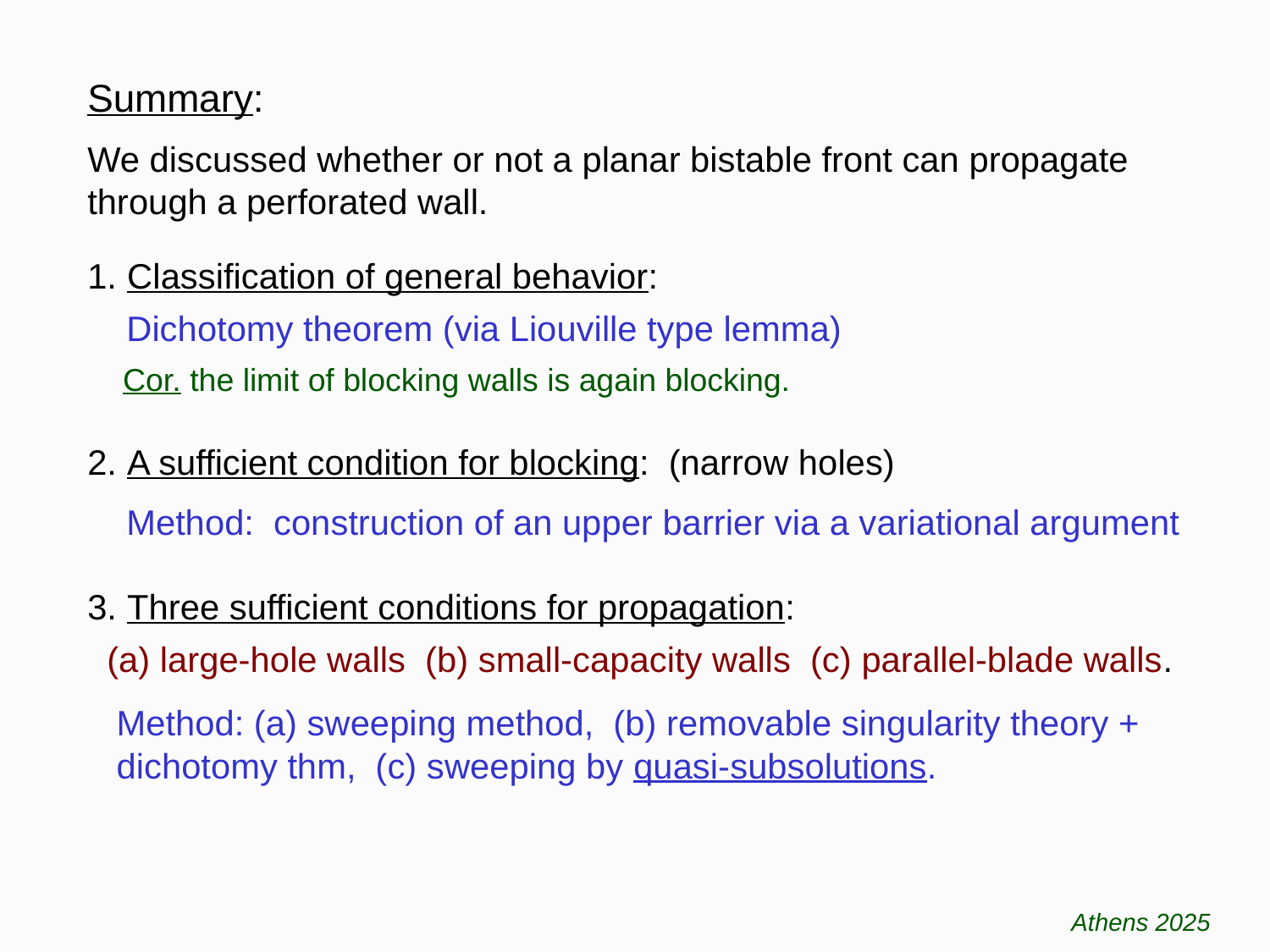

Summary:
We discussed whether or not a planar bistable front can propagate through a perforated wall.
 Classification of general behavior:
    Dichotomy theorem (via Liouville type lemma)
    Cor. the limit of blocking walls is again blocking.
 A sufficient condition for blocking:  (narrow holes)
    Method:  construction of an upper barrier via a variational argument
 Three sufficient conditions for propagation:
  (a) large-hole walls  (b) small-capacity walls  (c) parallel-blade walls.
   Method: (a) sweeping method,  (b) removable singularity theory +
   dichotomy thm,  (c) sweeping by quasi-subsolutions.
Athens 2025